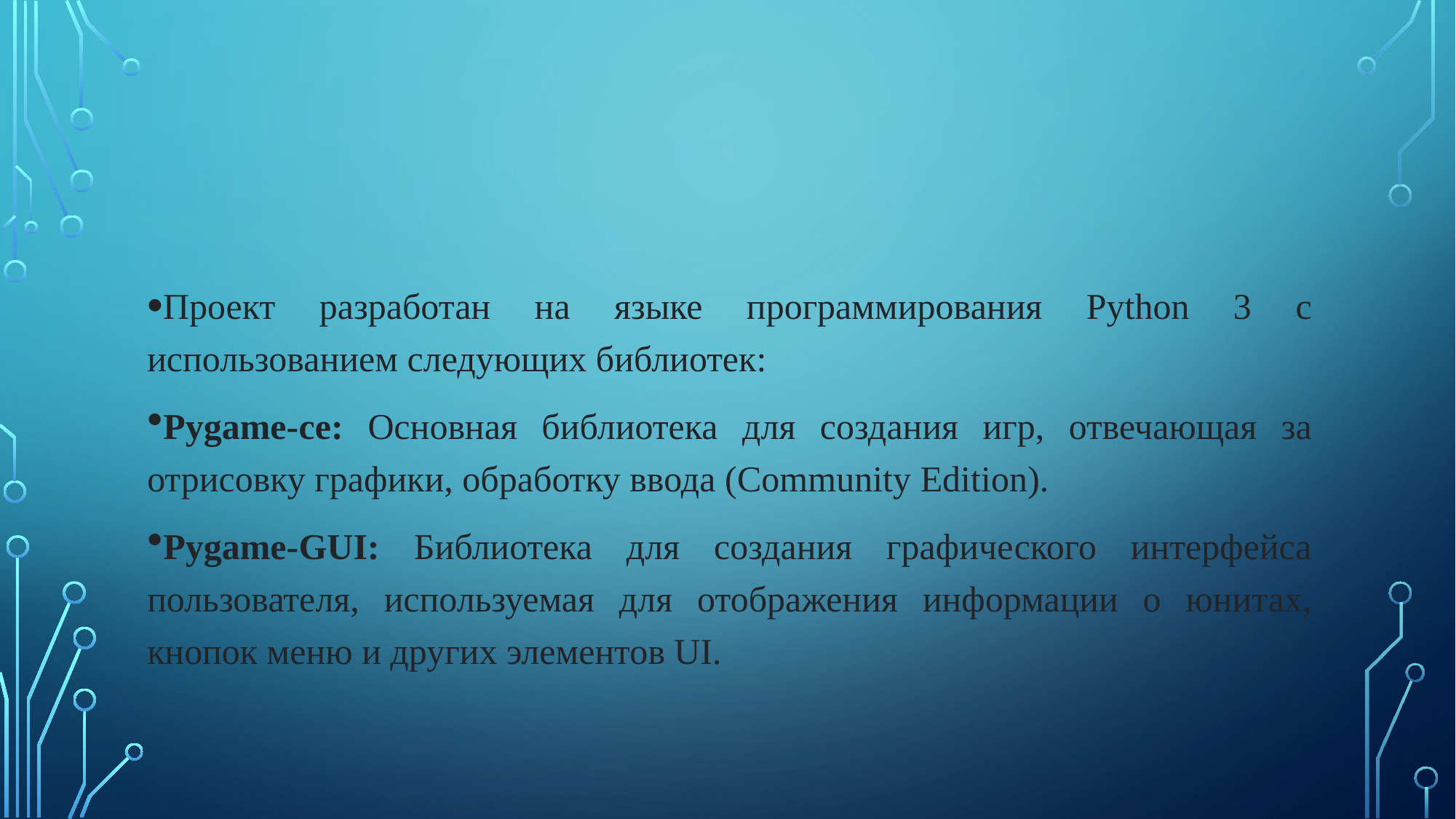

Проект разработан на языке программирования Python 3 с использованием следующих библиотек:
Pygame-ce: Основная библиотека для создания игр, отвечающая за отрисовку графики, обработку ввода (Community Edition).
Pygame-GUI: Библиотека для создания графического интерфейса пользователя, используемая для отображения информации о юнитах, кнопок меню и других элементов UI.